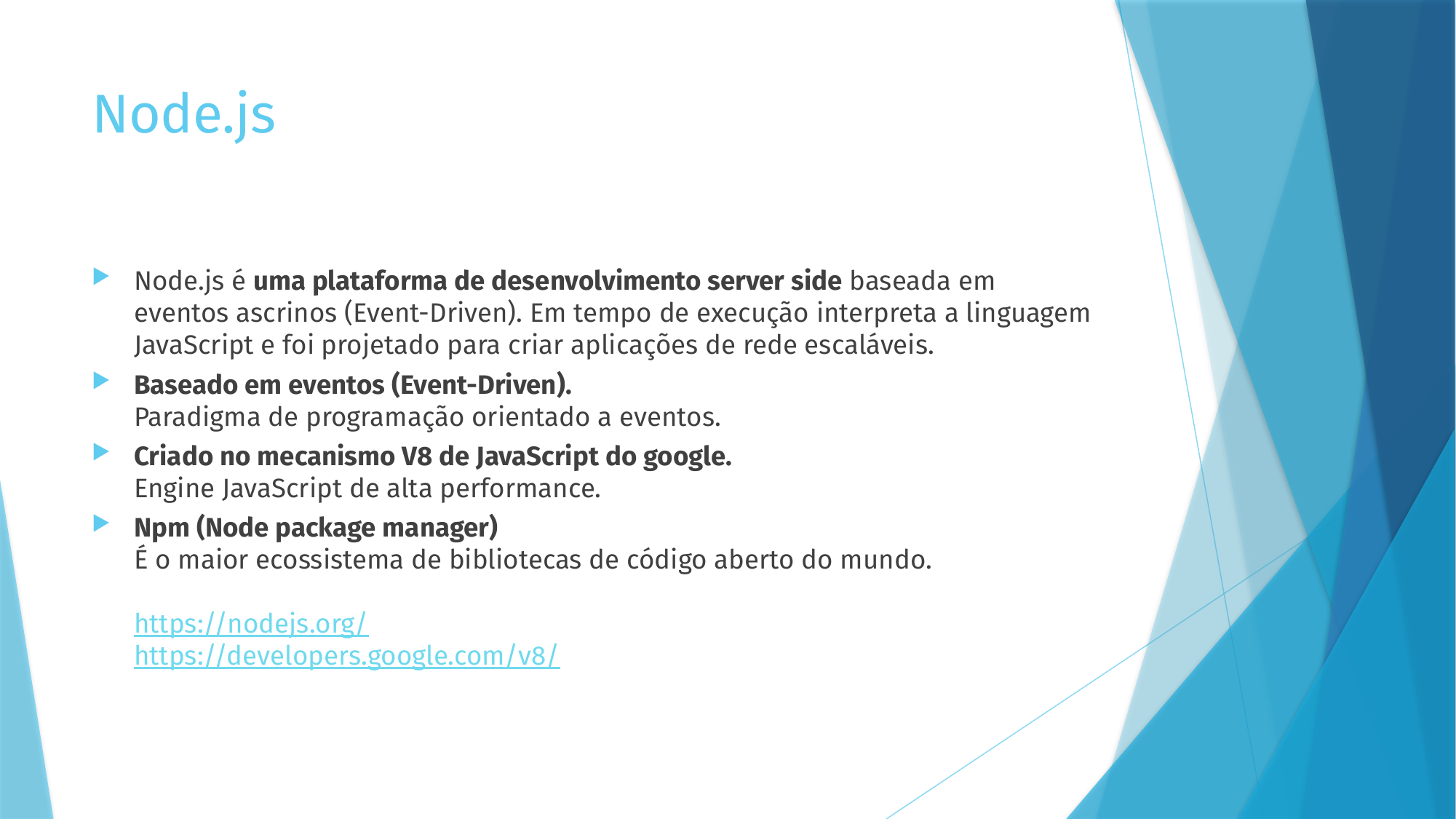

# Node.js
Node.js é uma plataforma de desenvolvimento server side baseada em eventos ascrinos (Event-Driven). Em tempo de execução interpreta a linguagem JavaScript e foi projetado para criar aplicações de rede escaláveis.
Baseado em eventos (Event-Driven).
Paradigma de programação orientado a eventos.
Criado no mecanismo V8 de JavaScript do google.
Engine JavaScript de alta performance.
Npm (Node package manager)
É o maior ecossistema de bibliotecas de código aberto do mundo.
https://nodejs.org/
https://developers.google.com/v8/